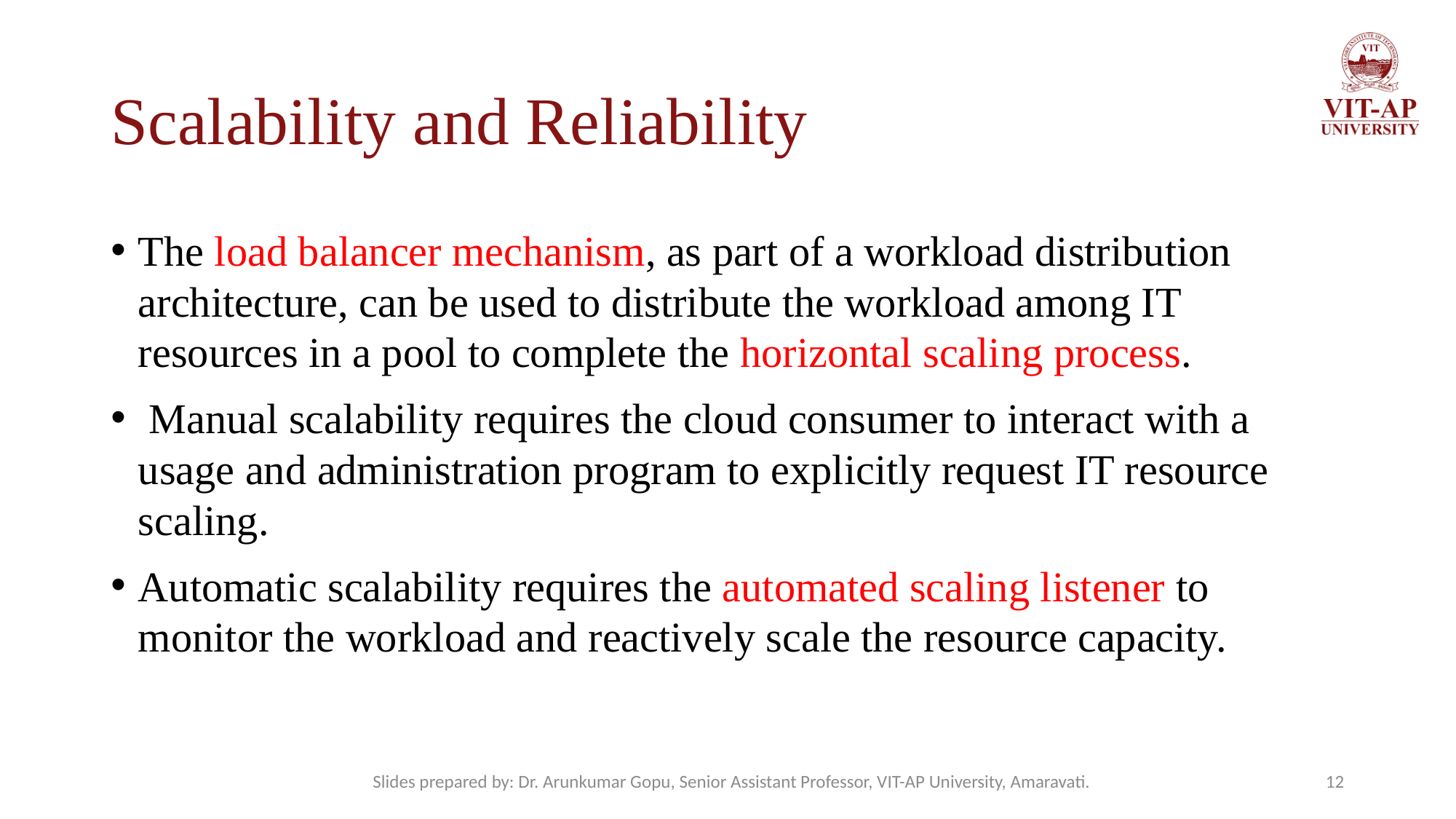

# Scalability and Reliability
The load balancer mechanism, as part of a workload distribution architecture, can be used to distribute the workload among IT resources in a pool to complete the horizontal scaling process.
 Manual scalability requires the cloud consumer to interact with a usage and administration program to explicitly request IT resource scaling.
Automatic scalability requires the automated scaling listener to monitor the workload and reactively scale the resource capacity.

Slides prepared by: Dr. Arunkumar Gopu, Senior Assistant Professor, VIT-AP University, Amaravati.
12